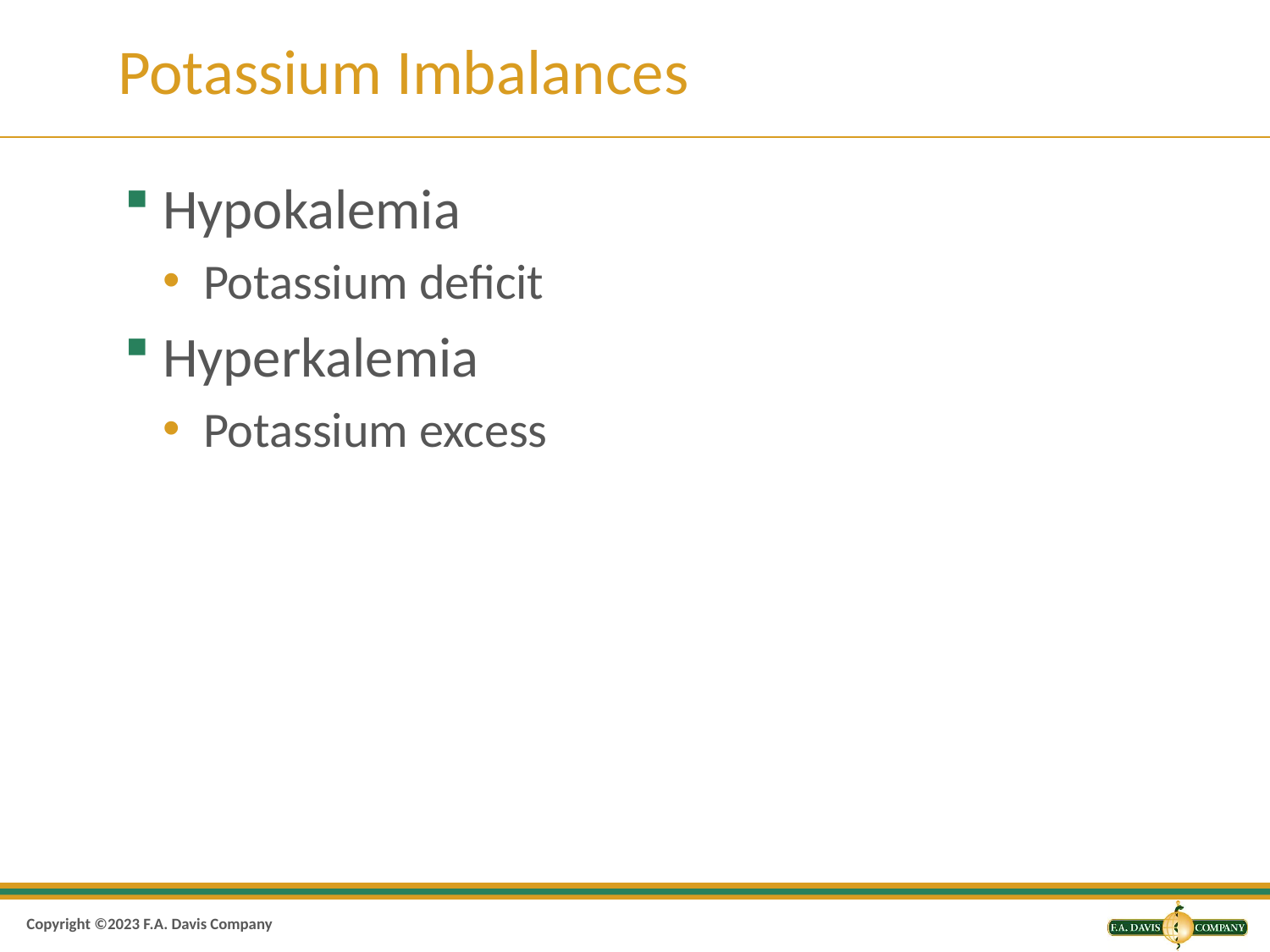

# Potassium Imbalances
Hypokalemia
Potassium deficit
Hyperkalemia
Potassium excess